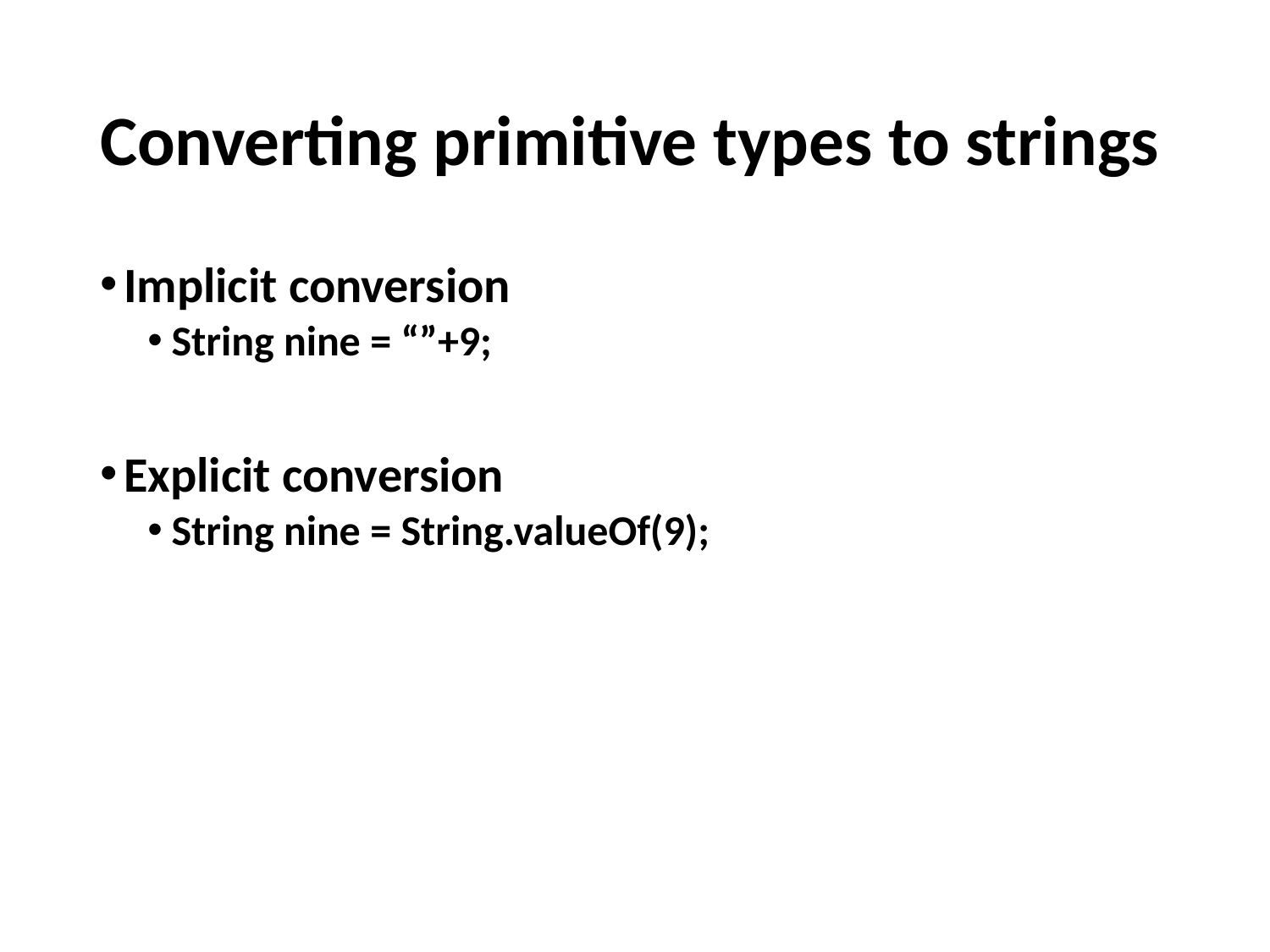

# Converting primitive types to strings
Implicit conversion
String nine = “”+9;

Explicit conversion
String nine = String.valueOf(9);